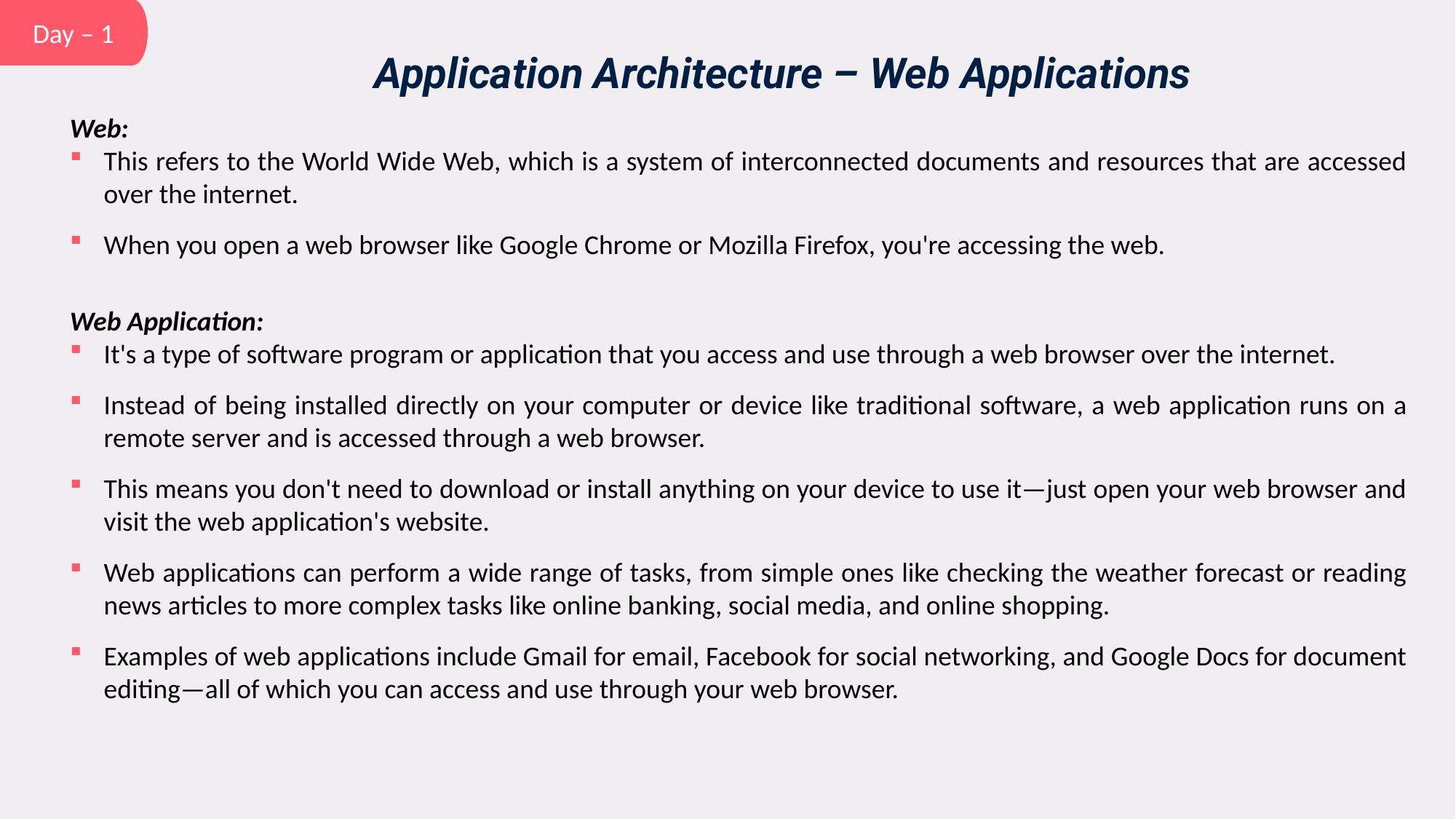

Day – 1
Application Architecture – Web Applications
Web:
This refers to the World Wide Web, which is a system of interconnected documents and resources that are accessed over the internet.
When you open a web browser like Google Chrome or Mozilla Firefox, you're accessing the web.
Web Application:
It's a type of software program or application that you access and use through a web browser over the internet.
Instead of being installed directly on your computer or device like traditional software, a web application runs on a remote server and is accessed through a web browser.
This means you don't need to download or install anything on your device to use it—just open your web browser and visit the web application's website.
Web applications can perform a wide range of tasks, from simple ones like checking the weather forecast or reading news articles to more complex tasks like online banking, social media, and online shopping.
Examples of web applications include Gmail for email, Facebook for social networking, and Google Docs for document editing—all of which you can access and use through your web browser.